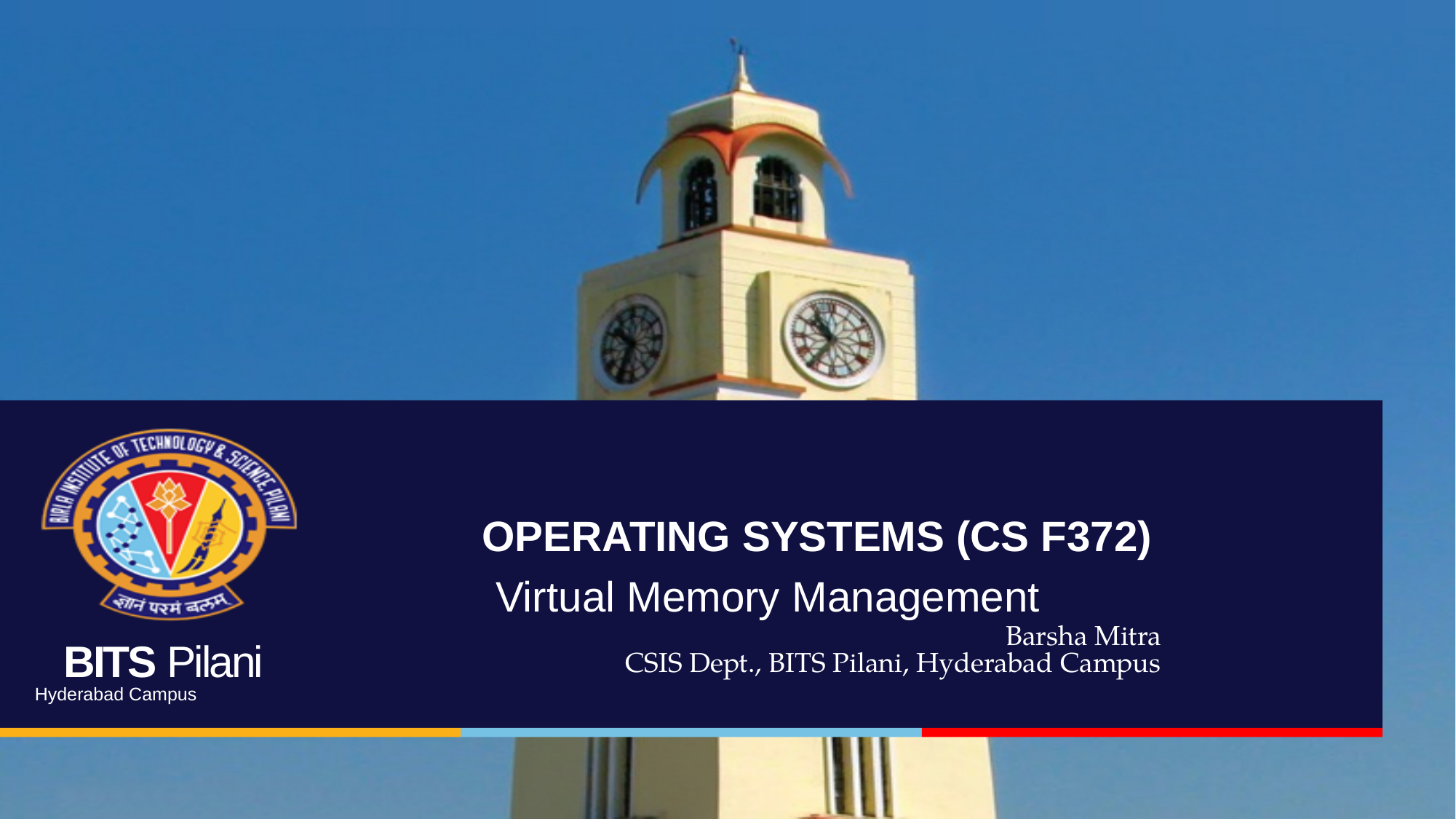

# OPERATING SYSTEMS (CS F372) Virtual Memory Management
Barsha Mitra
CSIS Dept., BITS Pilani, Hyderabad Campus